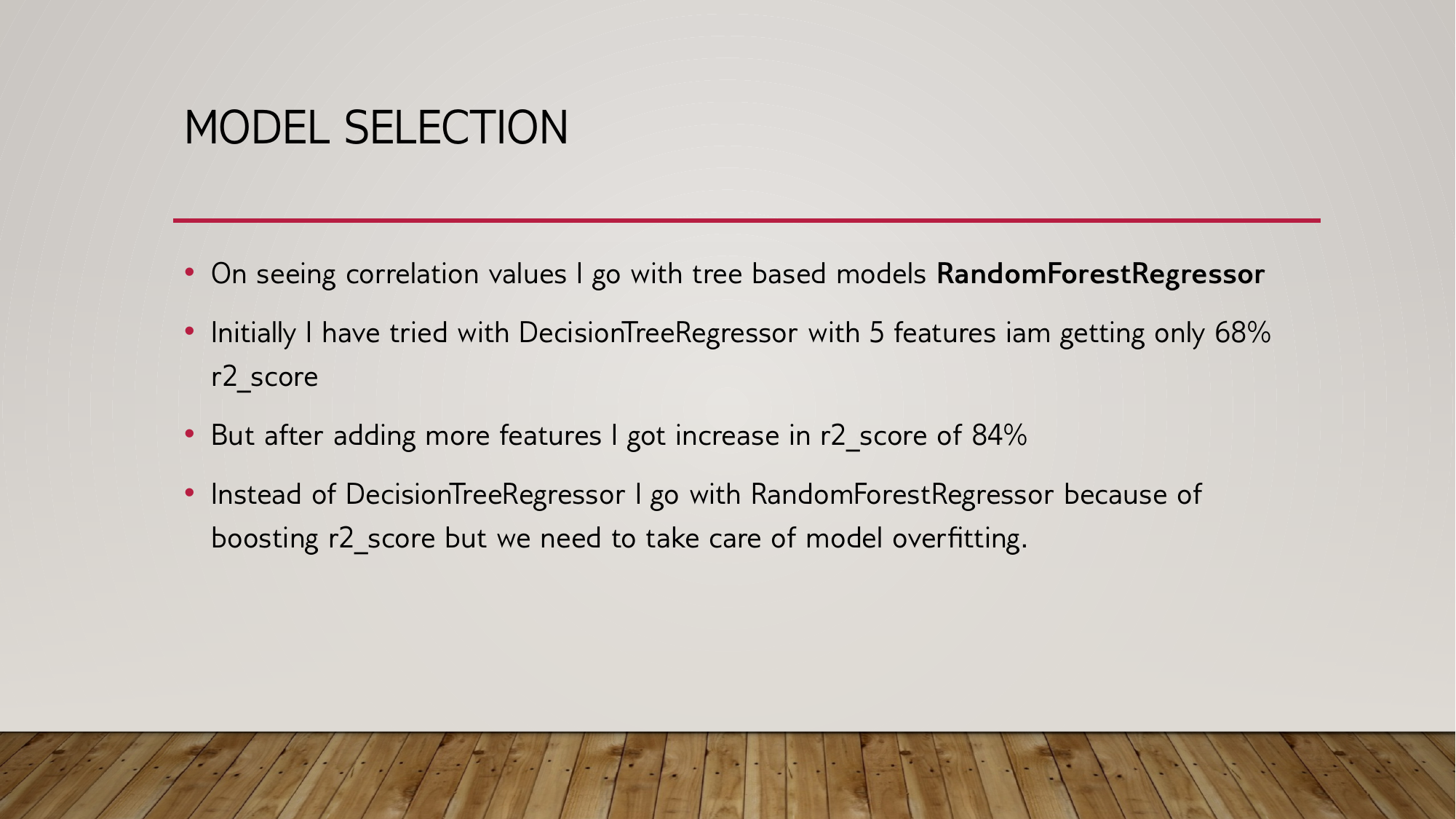

# Model selection
On seeing correlation values I go with tree based models RandomForestRegressor
Initially I have tried with DecisionTreeRegressor with 5 features iam getting only 68% r2_score
But after adding more features I got increase in r2_score of 84%
Instead of DecisionTreeRegressor I go with RandomForestRegressor because of boosting r2_score but we need to take care of model overfitting.